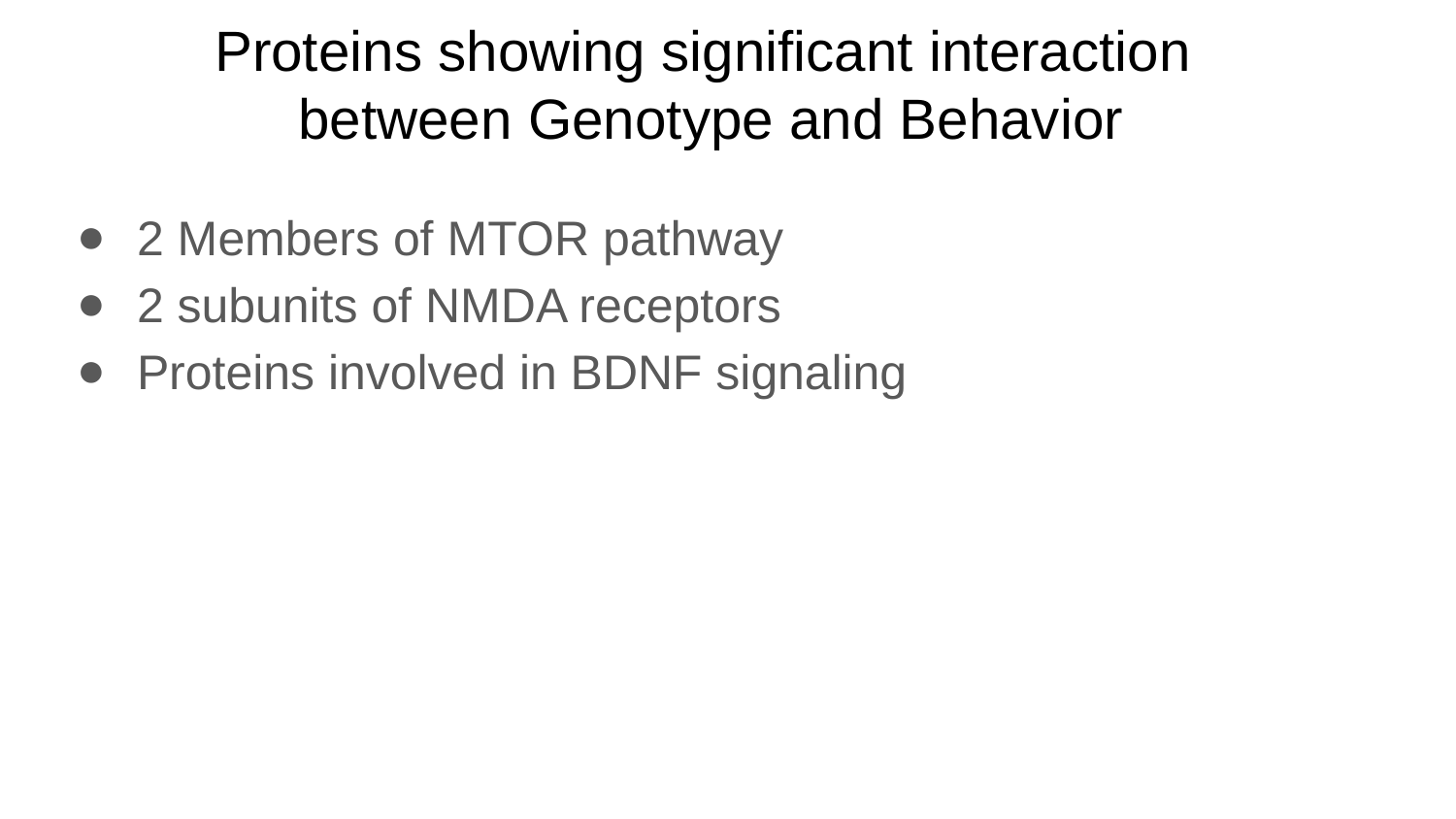

# Proteins showing significant interaction
between Genotype and Behavior
2 Members of MTOR pathway
2 subunits of NMDA receptors
Proteins involved in BDNF signaling